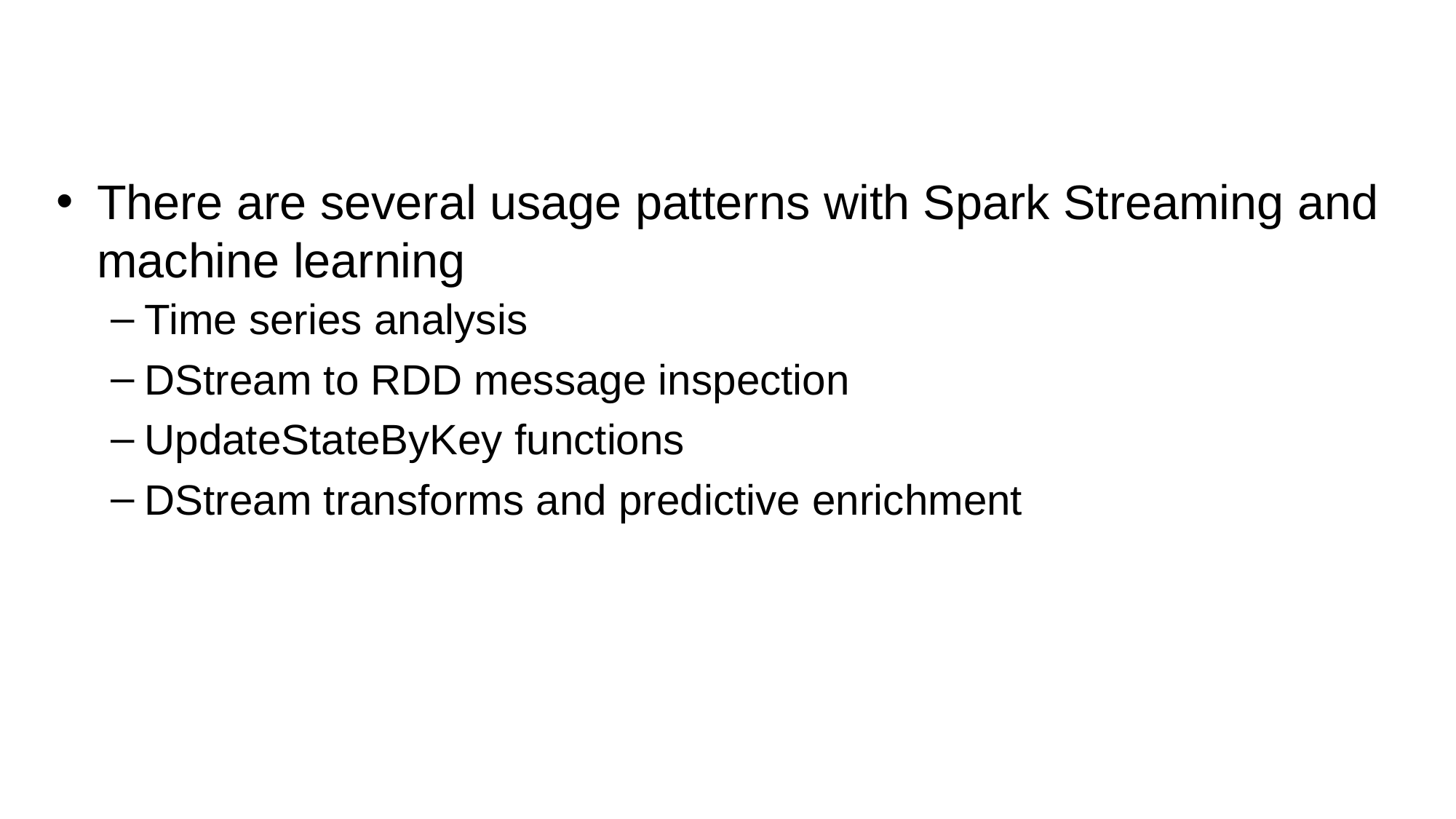

There are several usage patterns with Spark Streaming and machine learning
Time series analysis
DStream to RDD message inspection
UpdateStateByKey functions
DStream transforms and predictive enrichment